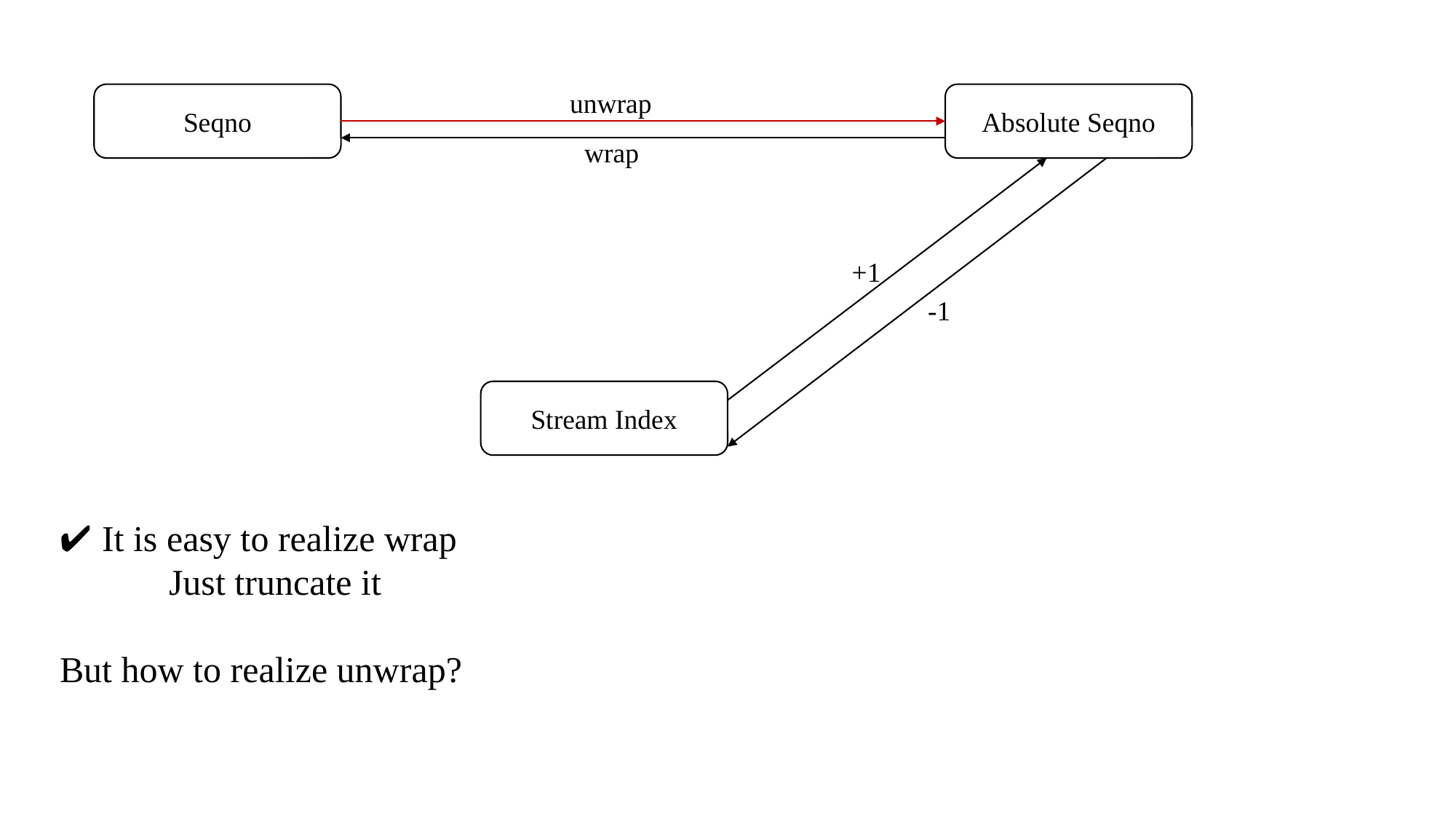

unwrap
Absolute Seqno
Seqno
wrap
+1
-1
Stream Index
✔ It is easy to realize wrap
	Just truncate it

But how to realize unwrap?